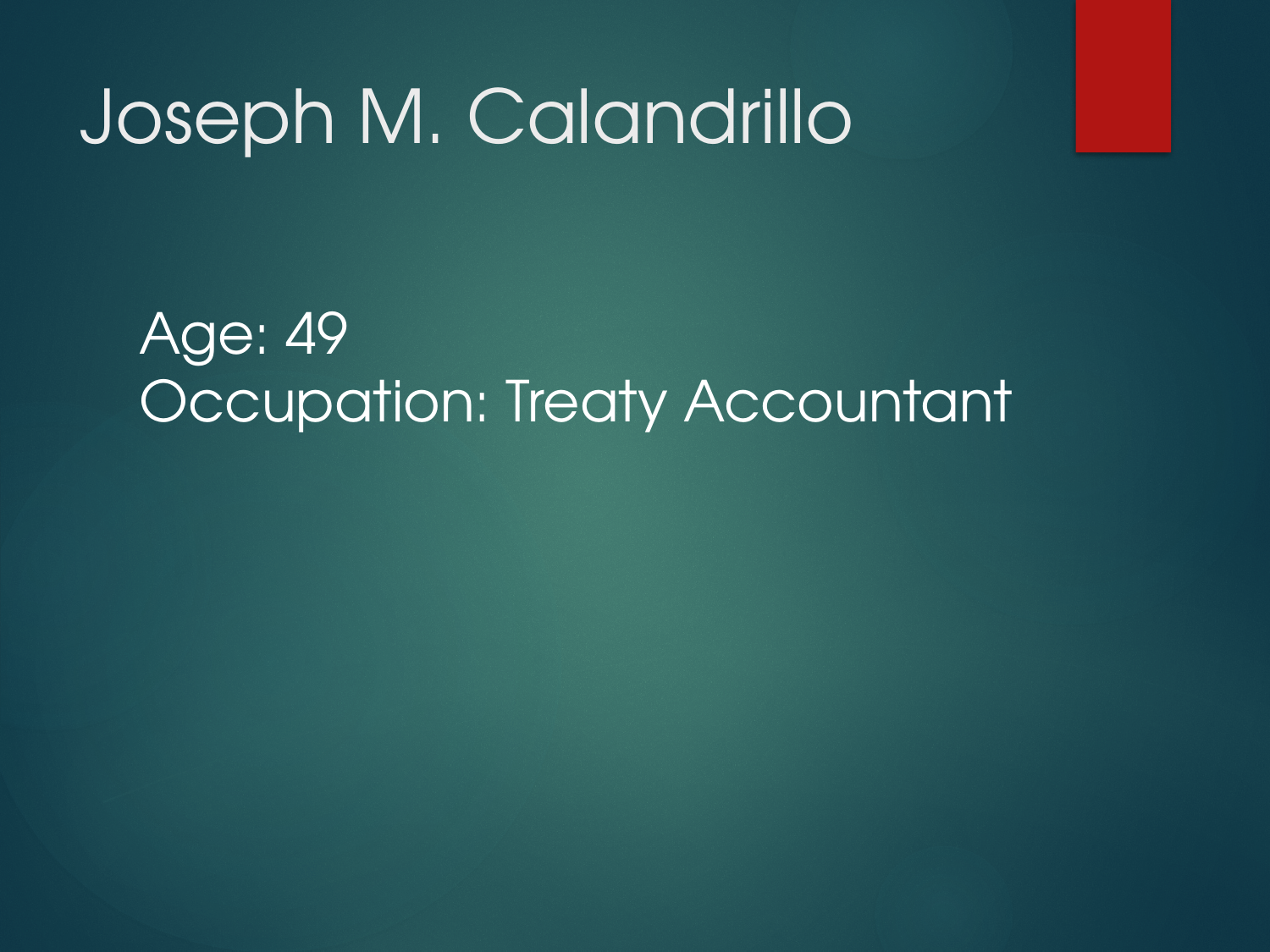

# Joseph M. Calandrillo

Age: 49
Occupation: Treaty Accountant